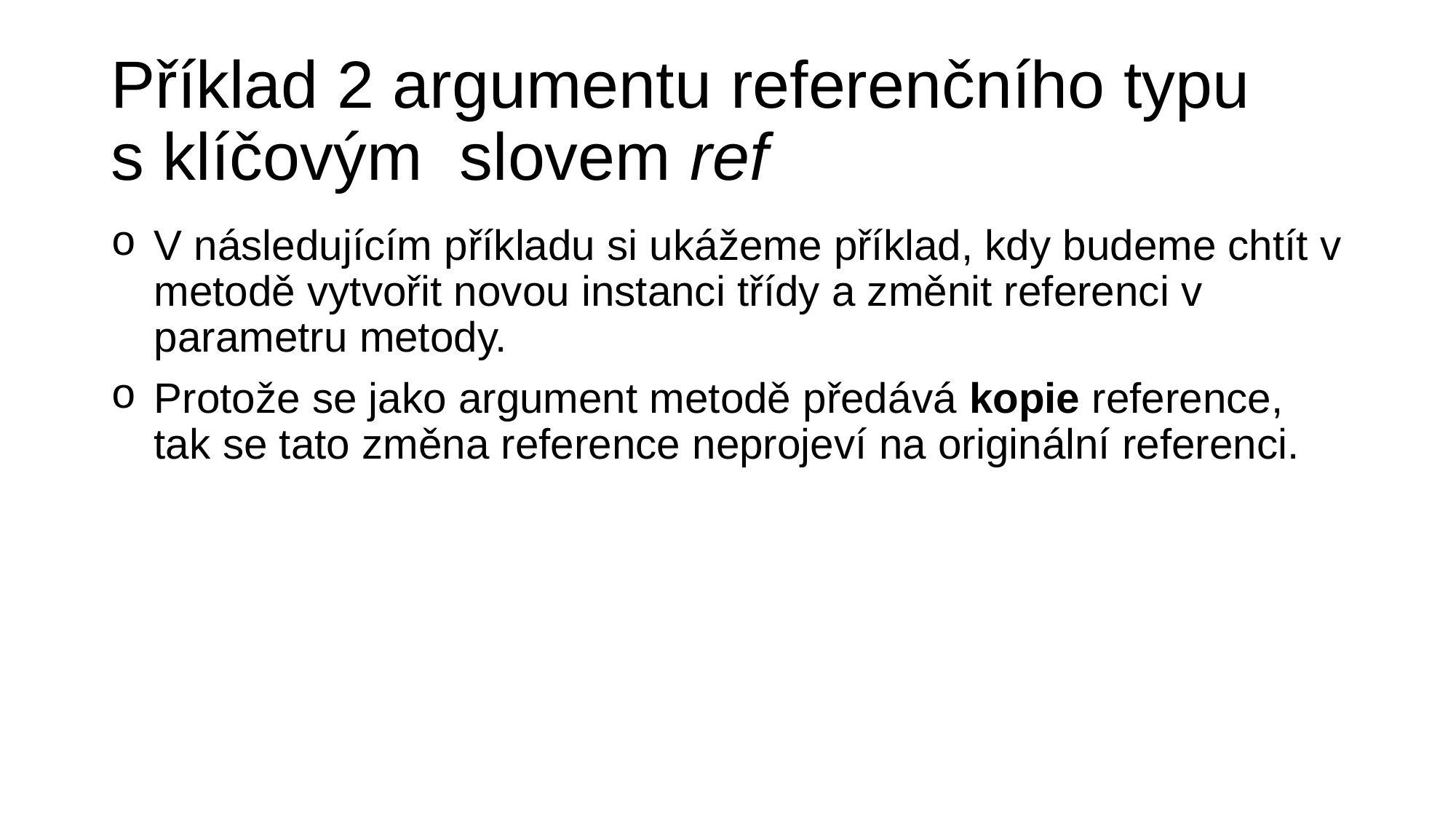

# Příklad 2 argumentu referenčního typu s klíčovým  slovem ref
V následujícím příkladu si ukážeme příklad, kdy budeme chtít v metodě vytvořit novou instanci třídy a změnit referenci v parametru metody.
Protože se jako argument metodě předává kopie reference, tak se tato změna reference neprojeví na originální referenci.